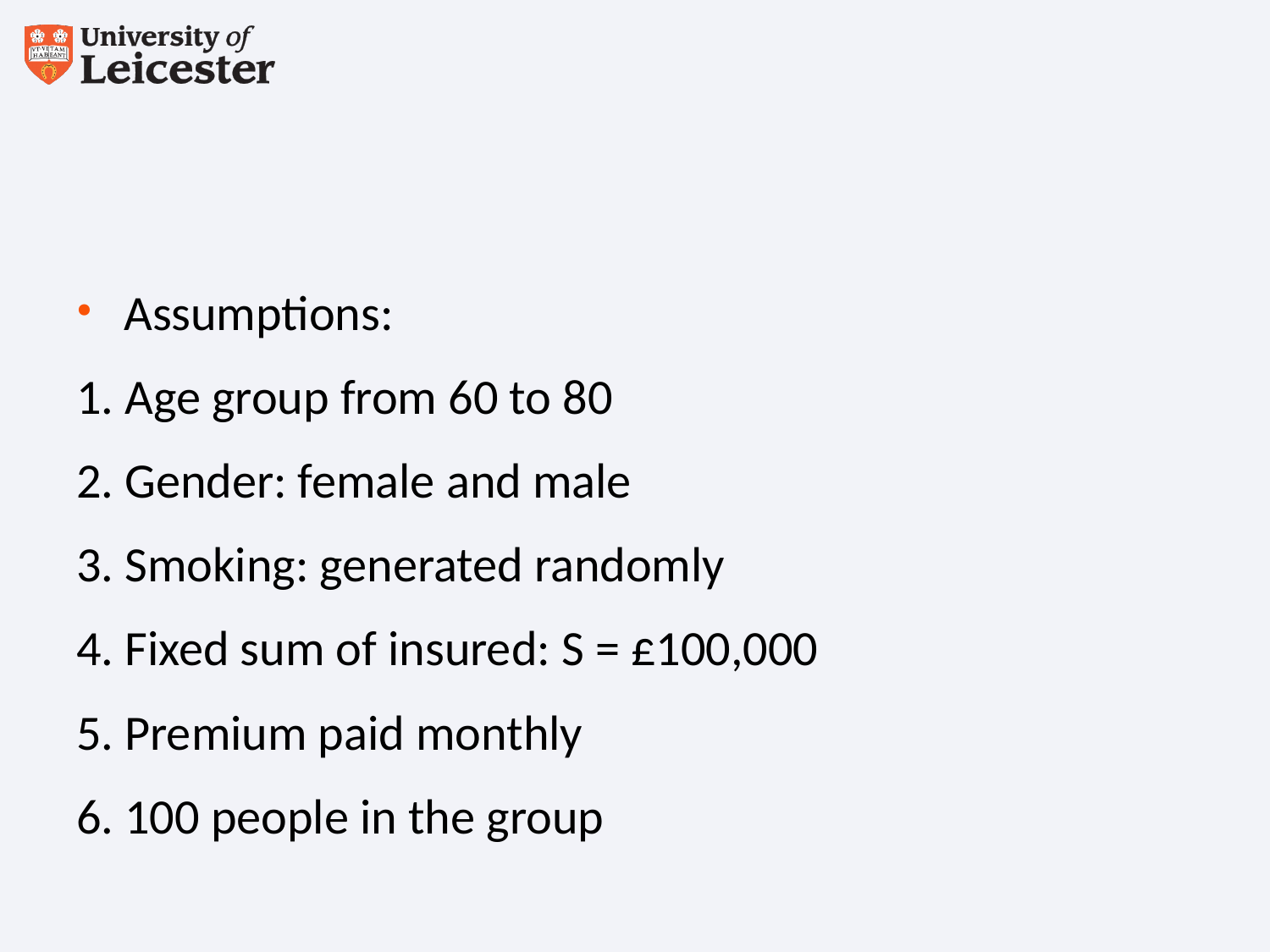

#
Assumptions:
1. Age group from 60 to 80
2. Gender: female and male
3. Smoking: generated randomly
4. Fixed sum of insured: S = £100,000
5. Premium paid monthly
6. 100 people in the group